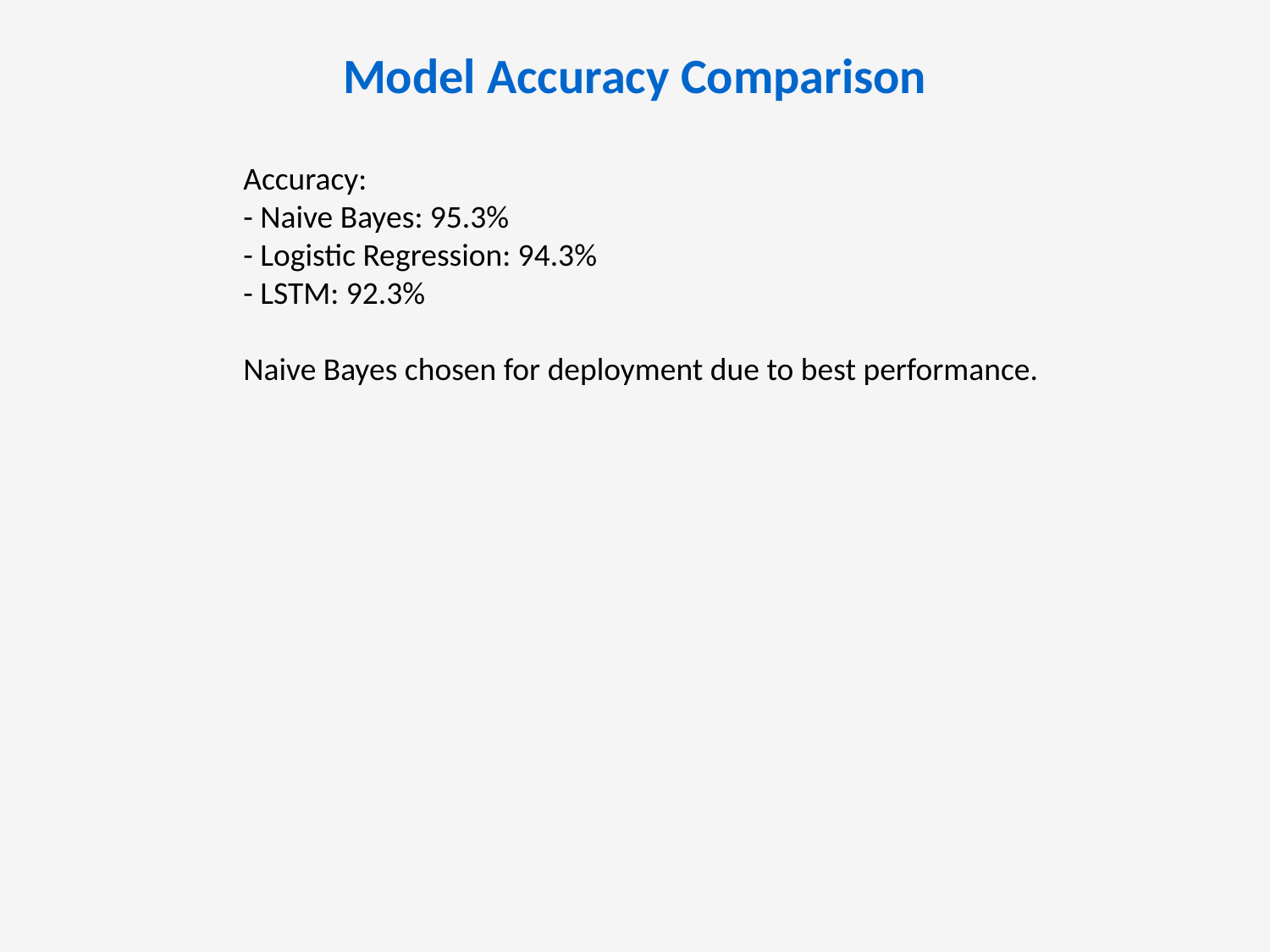

Model Accuracy Comparison
Accuracy:
- Naive Bayes: 95.3%
- Logistic Regression: 94.3%
- LSTM: 92.3%

Naive Bayes chosen for deployment due to best performance.